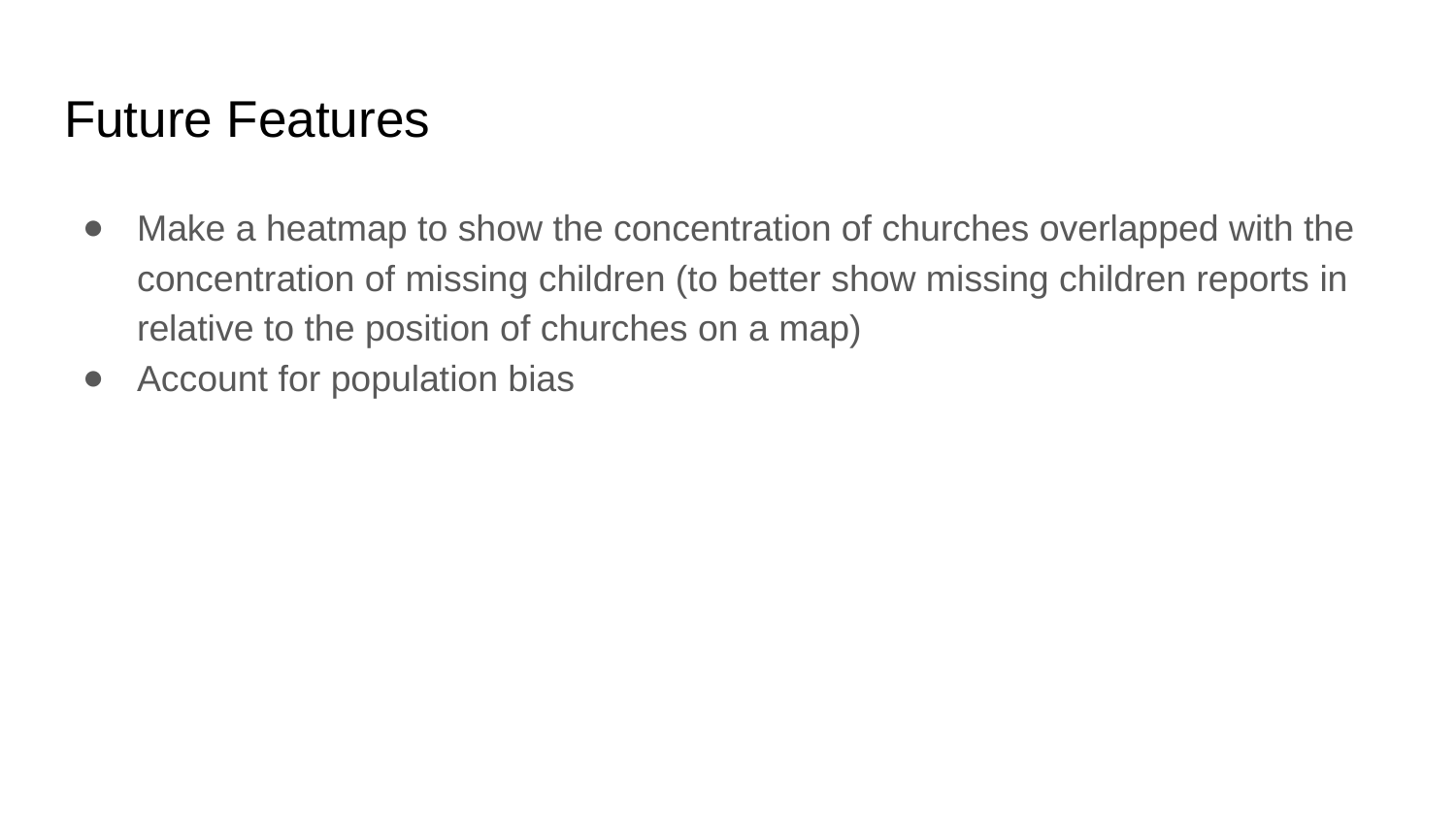

# Future Features
Make a heatmap to show the concentration of churches overlapped with the concentration of missing children (to better show missing children reports in relative to the position of churches on a map)
Account for population bias